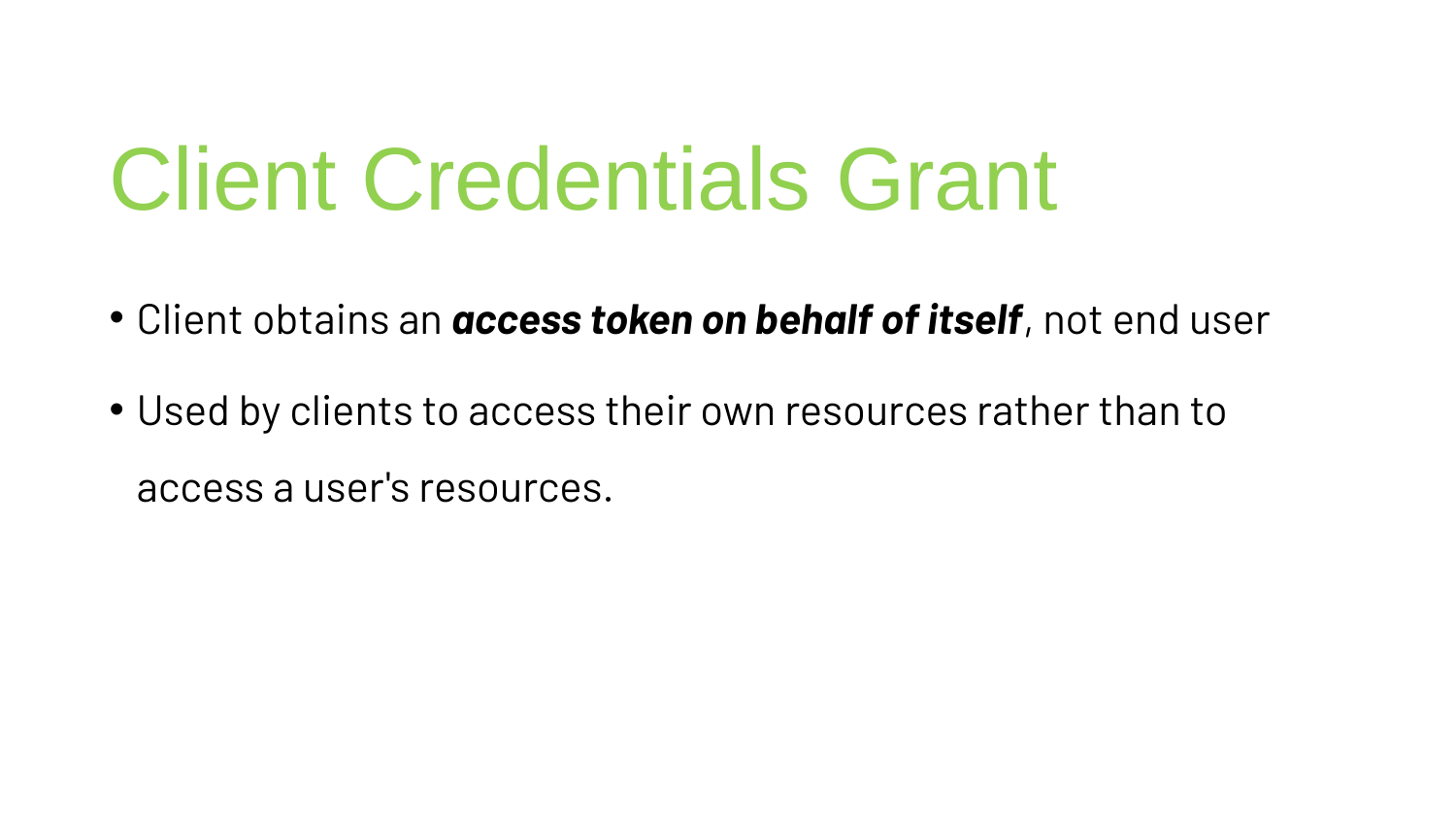

Client Credentials Grant

Client obtains an access token on behalf of itself, not end user
Used by clients to access their own resources rather than to access a user's resources.